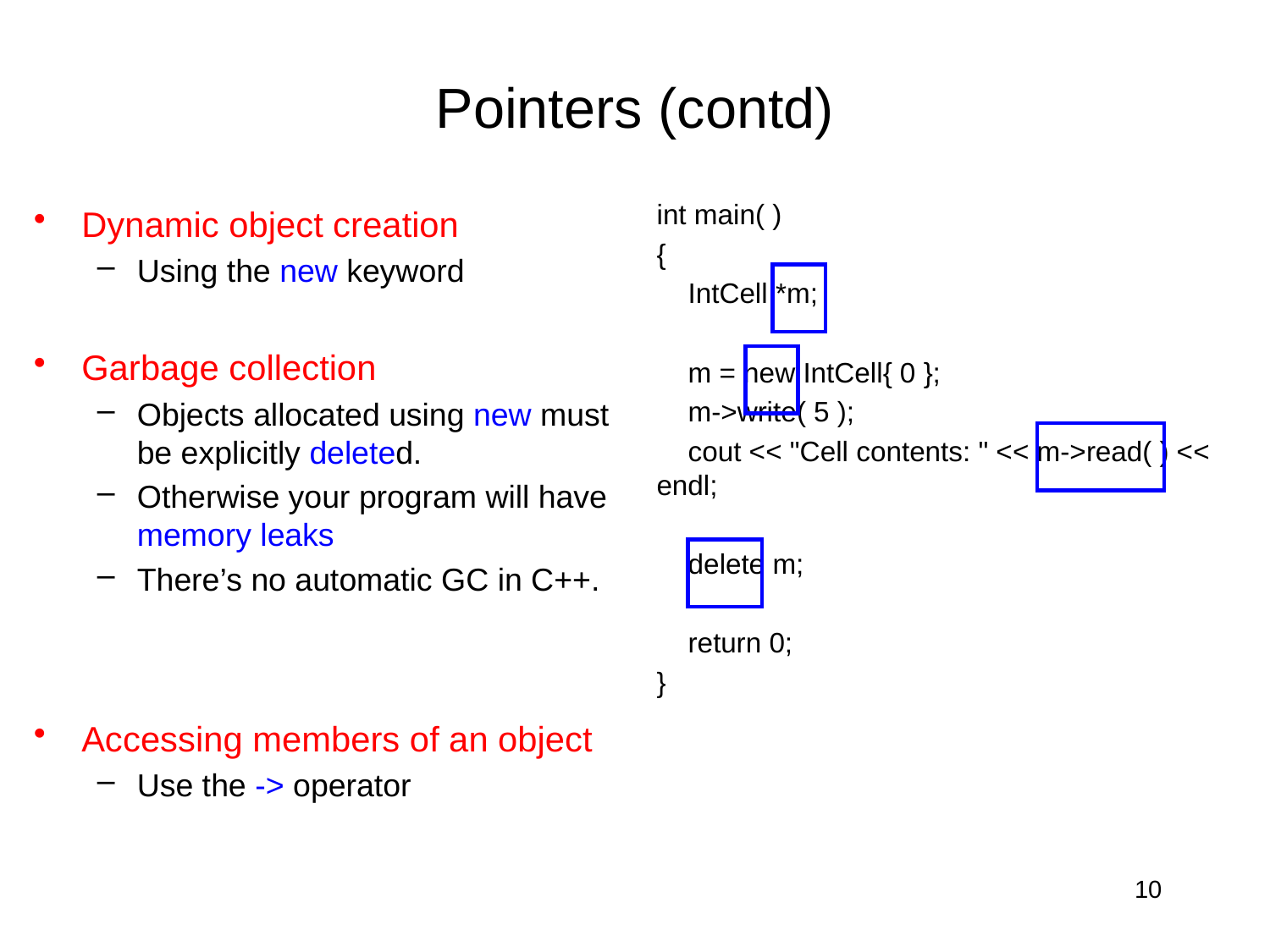

# Pointers (contd)
int main( )
{
    IntCell *m;

    m = new IntCell{ 0 };
    m->write( 5 );
    cout << "Cell contents: " << m->read( ) << endl;

    delete m;

    return 0;
}

Dynamic object creation
Using the new keyword

Garbage collection
Objects allocated using new must be explicitly deleted.
Otherwise your program will have memory leaks
There’s no automatic GC in C++.

Accessing members of an object
Use the -> operator

10